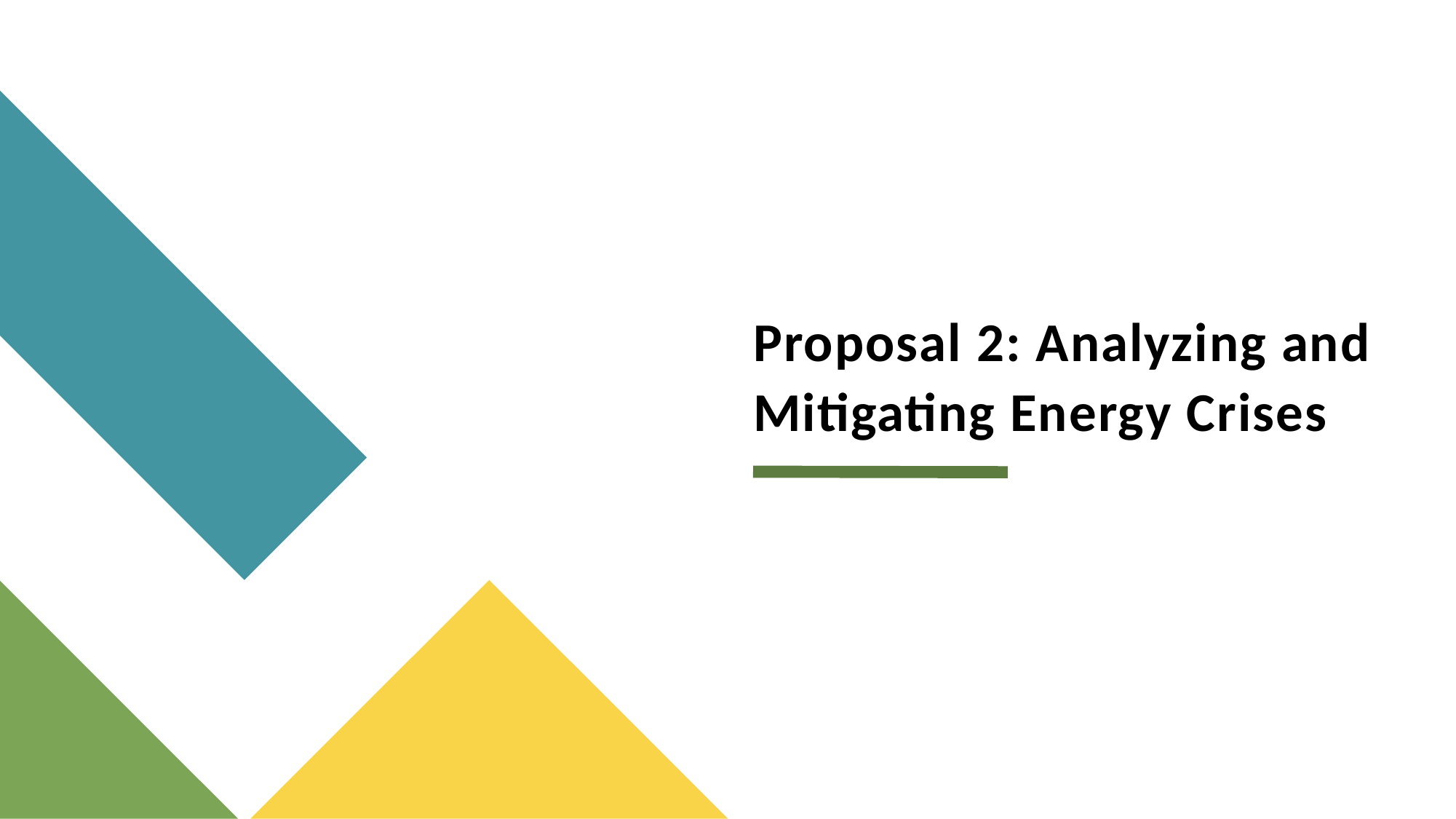

# Proposal 2: Analyzing and Mitigating Energy Crises